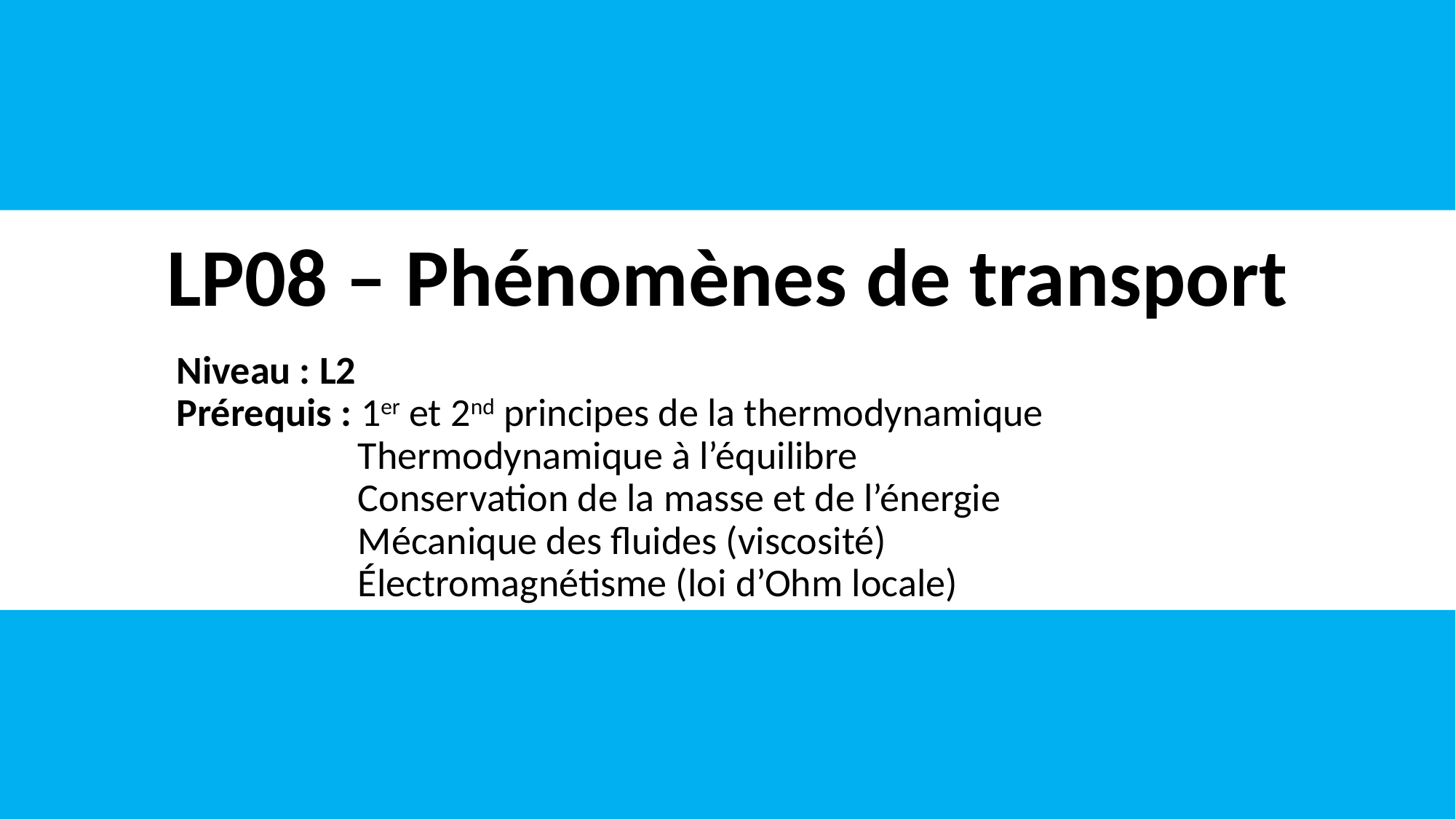

# LP08 – Phénomènes de transport
Niveau : L2
Prérequis : 1er et 2nd principes de la thermodynamique
Thermodynamique à l’équilibre
Conservation de la masse et de l’énergie
Mécanique des fluides (viscosité)
Électromagnétisme (loi d’Ohm locale)